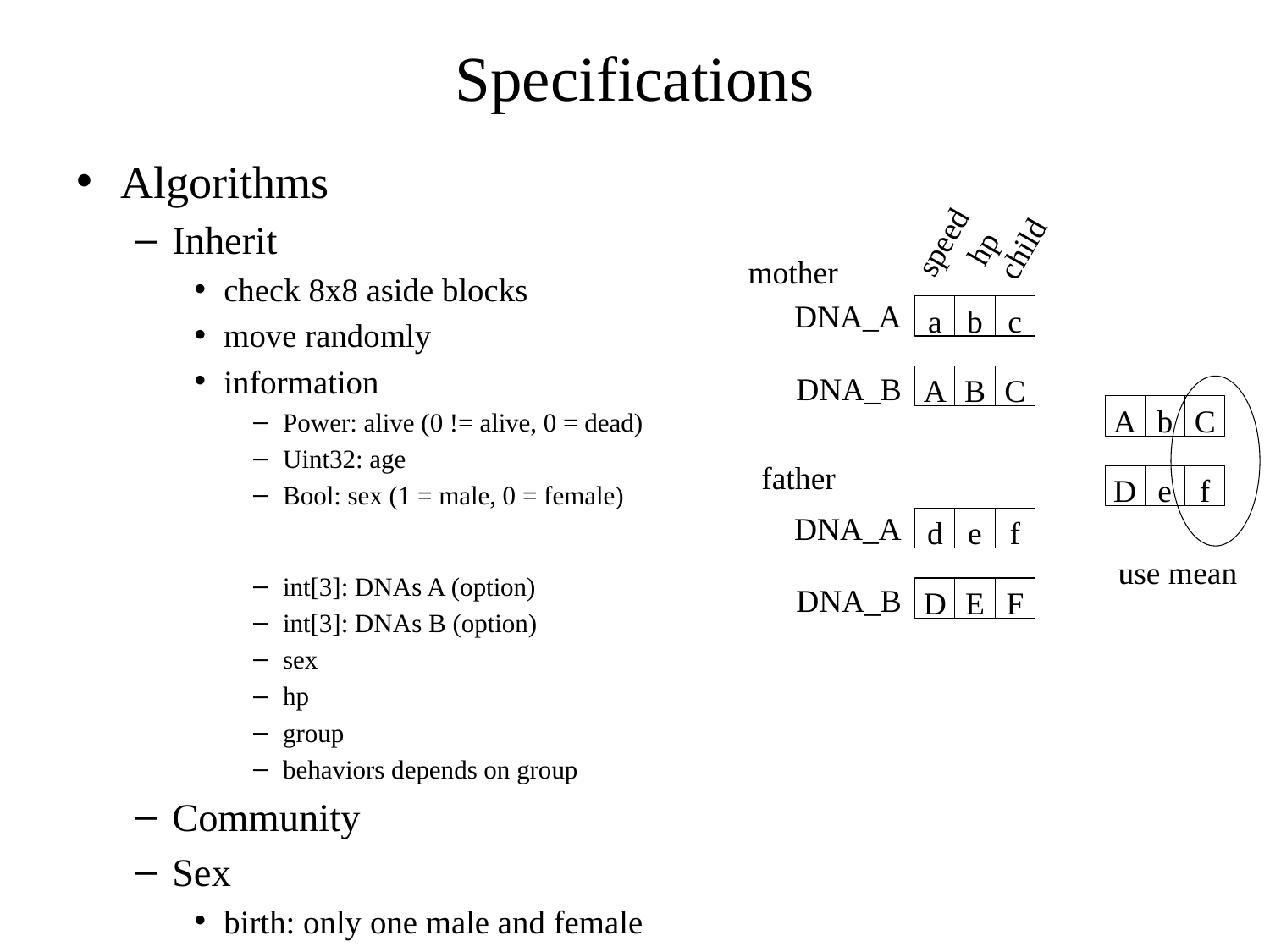

Specifications
Algorithms
Inherit
check 8x8 aside blocks
move randomly
information
Power: alive (0 != alive, 0 = dead)
Uint32: age
Bool: sex (1 = male, 0 = female)

int[3]: DNAs A (option)
int[3]: DNAs B (option)
sex
hp
group
behaviors depends on group
Community
Sex
birth: only one male and female
speed
hp
child
mother
DNA_A
a
b
c
DNA_B
A
B
C

A
b
C
father
D
e
f
DNA_A
d
e
f
use mean
DNA_B
D
E
F